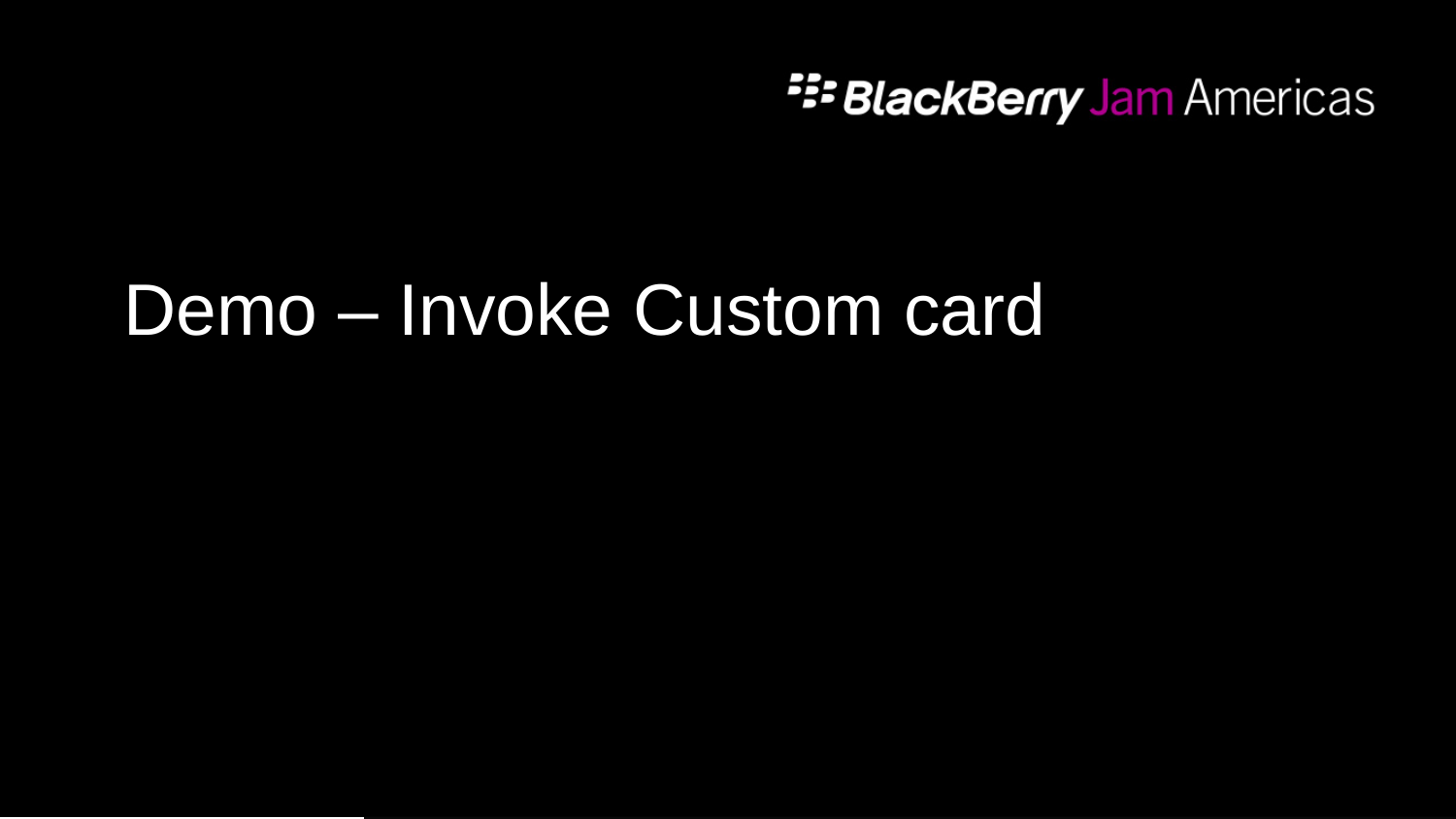

# Demo – Invoke Custom card
14